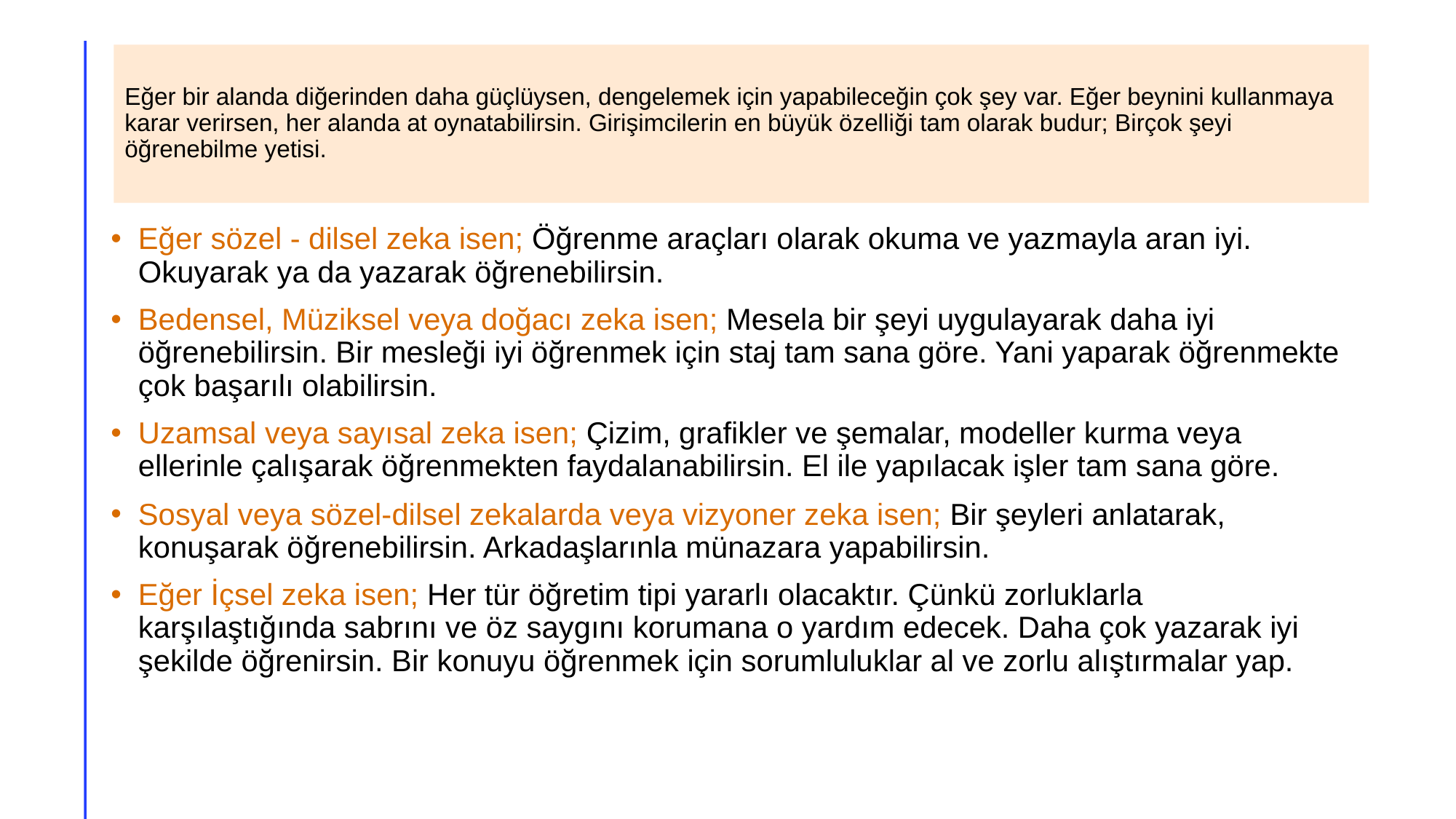

# Eğer bir alanda diğerinden daha güçlüysen, dengelemek için yapabileceğin çok şey var. Eğer beynini kullanmaya karar verirsen, her alanda at oynatabilirsin. Girişimcilerin en büyük özelliği tam olarak budur; Birçok şeyi öğrenebilme yetisi.
Eğer sözel - dilsel zeka isen; Öğrenme araçları olarak okuma ve yazmayla aran iyi. Okuyarak ya da yazarak öğrenebilirsin.
Bedensel, Müziksel veya doğacı zeka isen; Mesela bir şeyi uygulayarak daha iyi öğrenebilirsin. Bir mesleği iyi öğrenmek için staj tam sana göre. Yani yaparak öğrenmekte çok başarılı olabilirsin.
Uzamsal veya sayısal zeka isen; Çizim, grafikler ve şemalar, modeller kurma veya ellerinle çalışarak öğrenmekten faydalanabilirsin. El ile yapılacak işler tam sana göre.
Sosyal veya sözel-dilsel zekalarda veya vizyoner zeka isen; Bir şeyleri anlatarak, konuşarak öğrenebilirsin. Arkadaşlarınla münazara yapabilirsin.
Eğer İçsel zeka isen; Her tür öğretim tipi yararlı olacaktır. Çünkü zorluklarla karşılaştığında sabrını ve öz saygını korumana o yardım edecek. Daha çok yazarak iyi şekilde öğrenirsin. Bir konuyu öğrenmek için sorumluluklar al ve zorlu alıştırmalar yap.